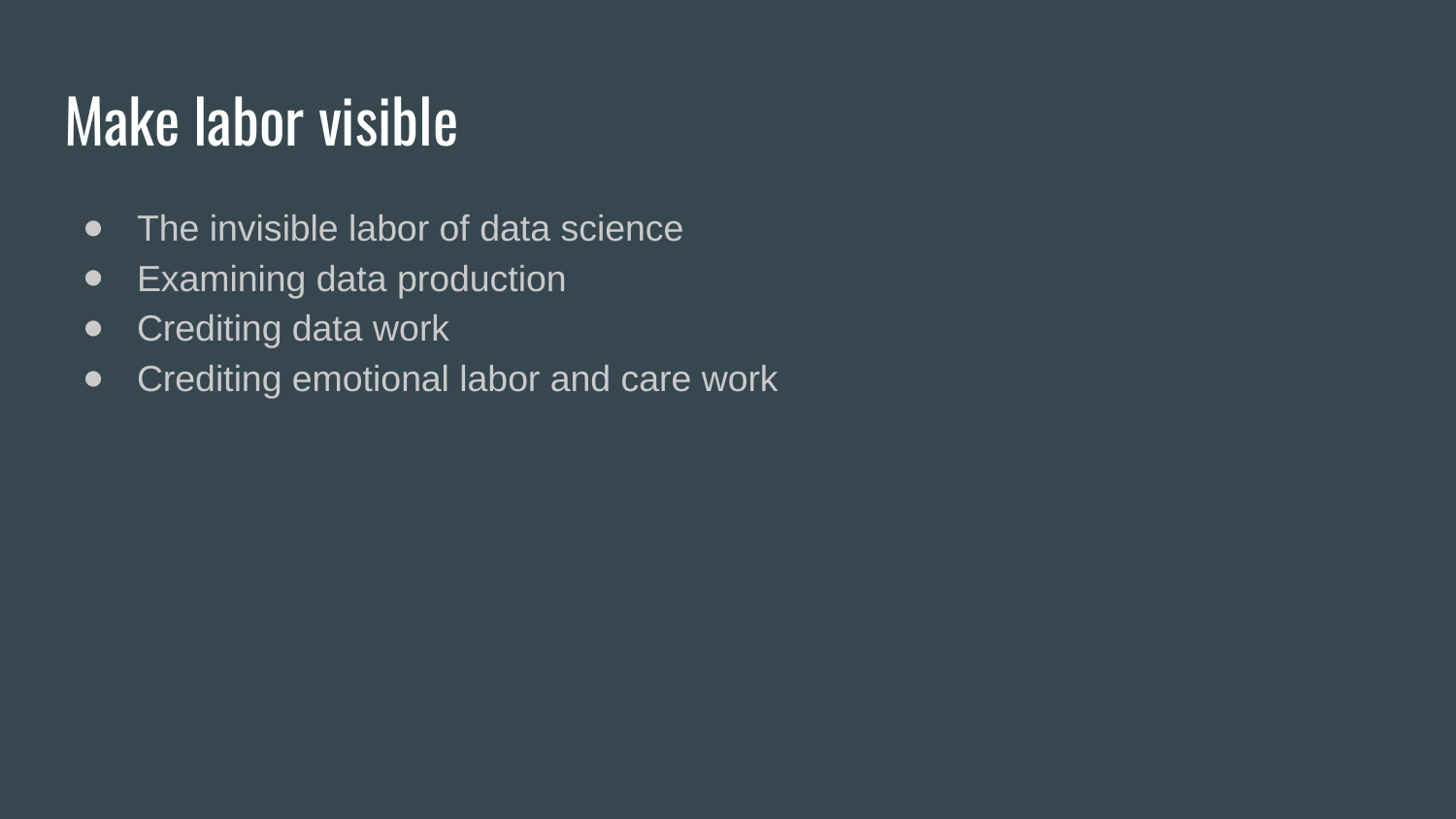

# Make labor visible
The invisible labor of data science
Examining data production
Crediting data work
Crediting emotional labor and care work